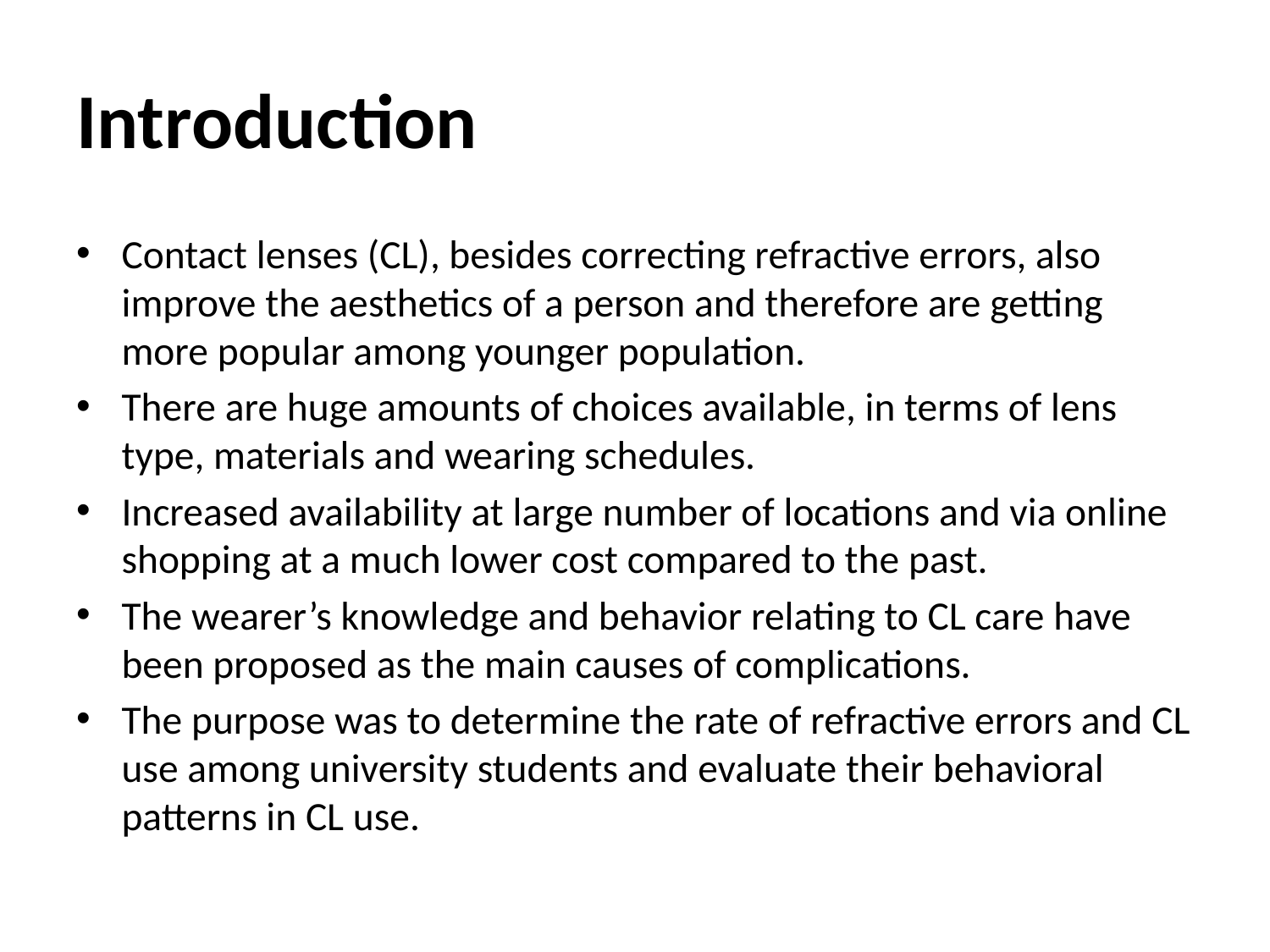

# Introduction
Contact lenses (CL), besides correcting refractive errors, also improve the aesthetics of a person and therefore are getting more popular among younger population.
There are huge amounts of choices available, in terms of lens type, materials and wearing schedules.
Increased availability at large number of locations and via online shopping at a much lower cost compared to the past.
The wearer’s knowledge and behavior relating to CL care have been proposed as the main causes of complications.
The purpose was to determine the rate of refractive errors and CL use among university students and evaluate their behavioral patterns in CL use.